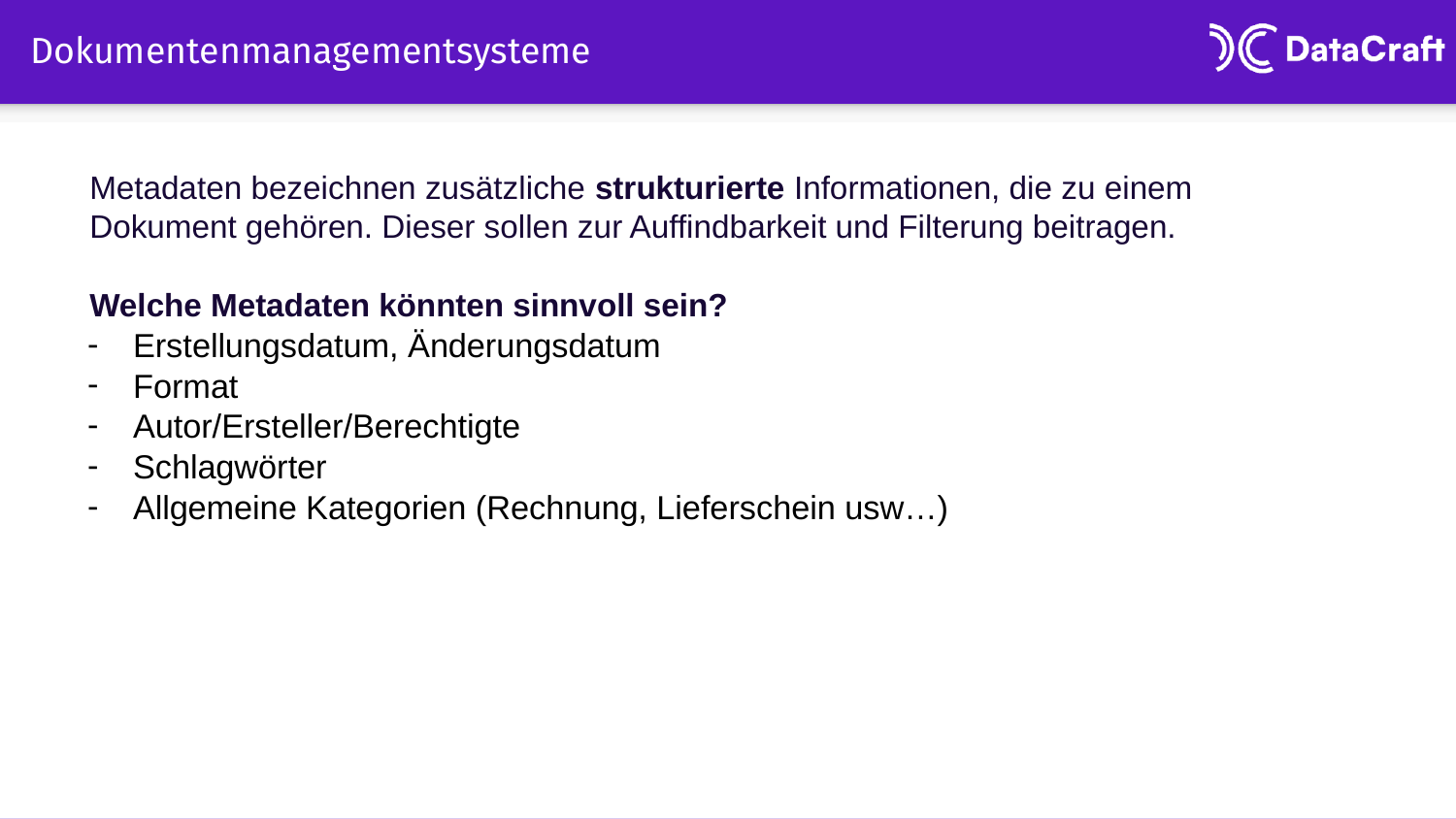

# Dokumentenmanagementsysteme
Metadaten bezeichnen zusätzliche strukturierte Informationen, die zu einem Dokument gehören. Dieser sollen zur Auffindbarkeit und Filterung beitragen.

Welche Metadaten könnten sinnvoll sein?
Erstellungsdatum, Änderungsdatum
Format
Autor/Ersteller/Berechtigte
Schlagwörter
Allgemeine Kategorien (Rechnung, Lieferschein usw…)